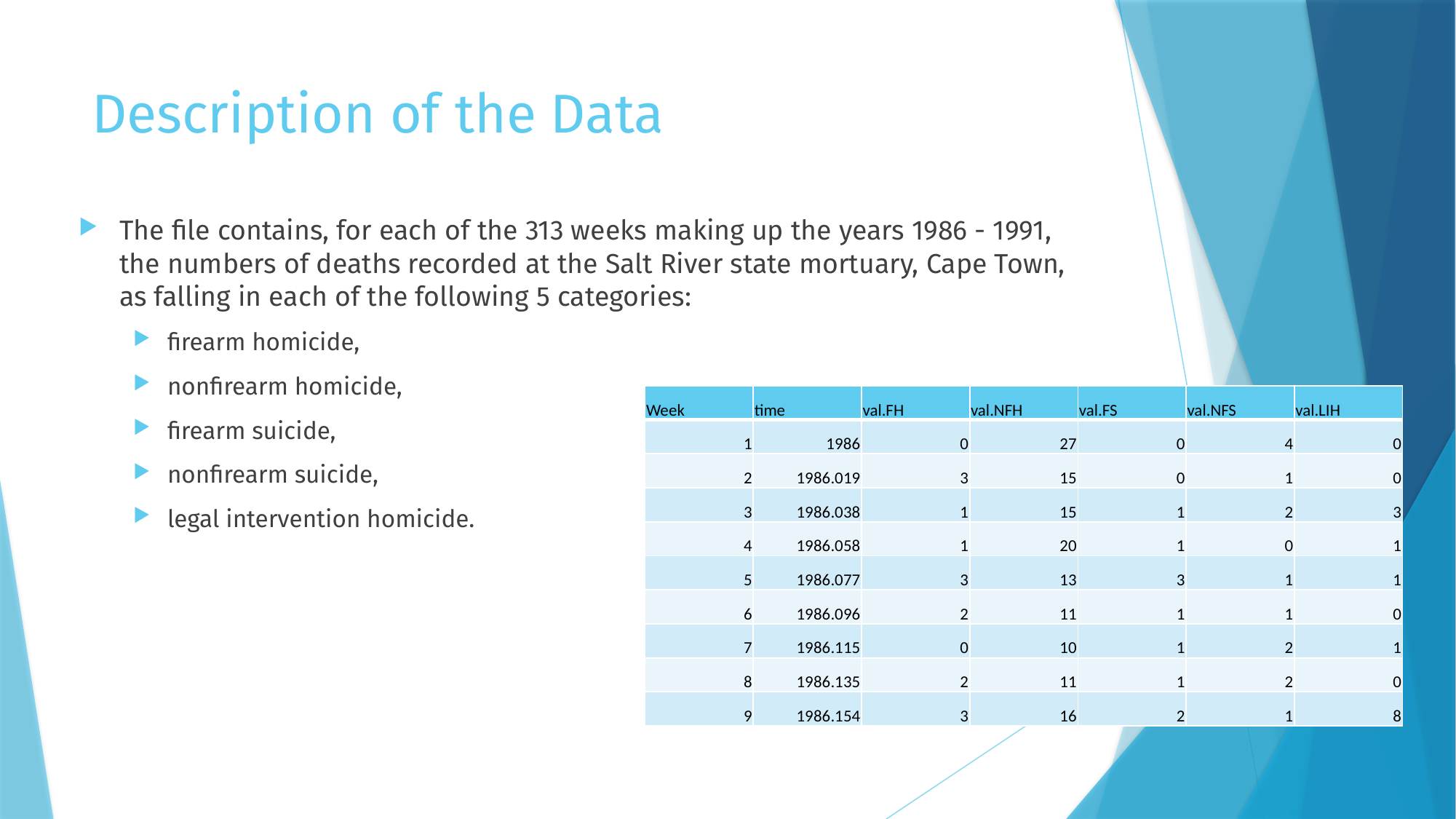

# Description of the Data
The file contains, for each of the 313 weeks making up the years 1986 - 1991, the numbers of deaths recorded at the Salt River state mortuary, Cape Town, as falling in each of the following 5 categories:
firearm homicide,
nonfirearm homicide,
firearm suicide,
nonfirearm suicide,
legal intervention homicide.

| Week | time | val.FH | val.NFH | val.FS | val.NFS | val.LIH |
| --- | --- | --- | --- | --- | --- | --- |
| 1 | 1986 | 0 | 27 | 0 | 4 | 0 |
| 2 | 1986.019 | 3 | 15 | 0 | 1 | 0 |
| 3 | 1986.038 | 1 | 15 | 1 | 2 | 3 |
| 4 | 1986.058 | 1 | 20 | 1 | 0 | 1 |
| 5 | 1986.077 | 3 | 13 | 3 | 1 | 1 |
| 6 | 1986.096 | 2 | 11 | 1 | 1 | 0 |
| 7 | 1986.115 | 0 | 10 | 1 | 2 | 1 |
| 8 | 1986.135 | 2 | 11 | 1 | 2 | 0 |
| 9 | 1986.154 | 3 | 16 | 2 | 1 | 8 |